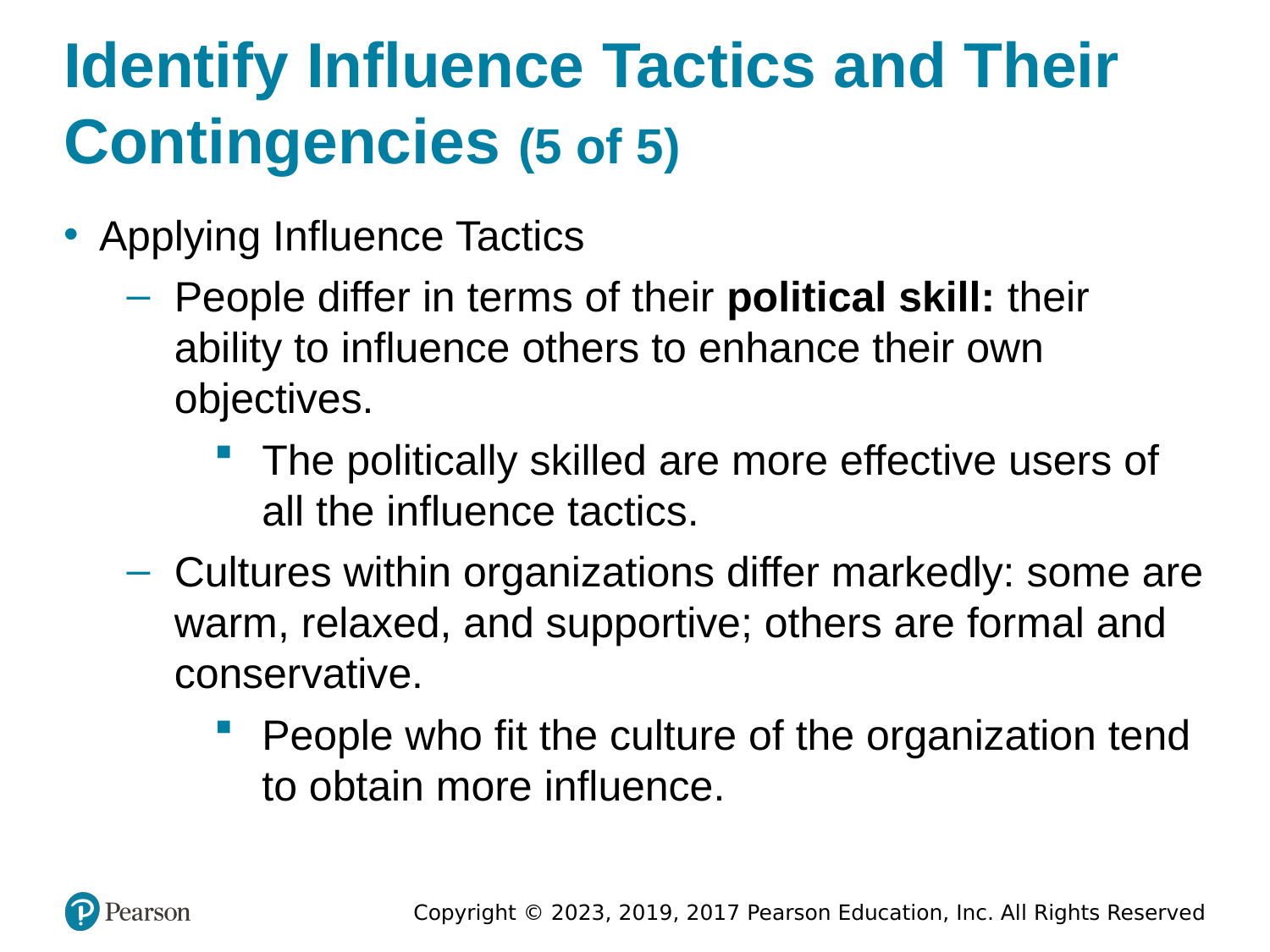

# Identify Influence Tactics and Their Contingencies (5 of 5)
Applying Influence Tactics
People differ in terms of their political skill: their ability to influence others to enhance their own objectives.
The politically skilled are more effective users of all the influence tactics.
Cultures within organizations differ markedly: some are warm, relaxed, and supportive; others are formal and conservative.
People who fit the culture of the organization tend to obtain more influence.